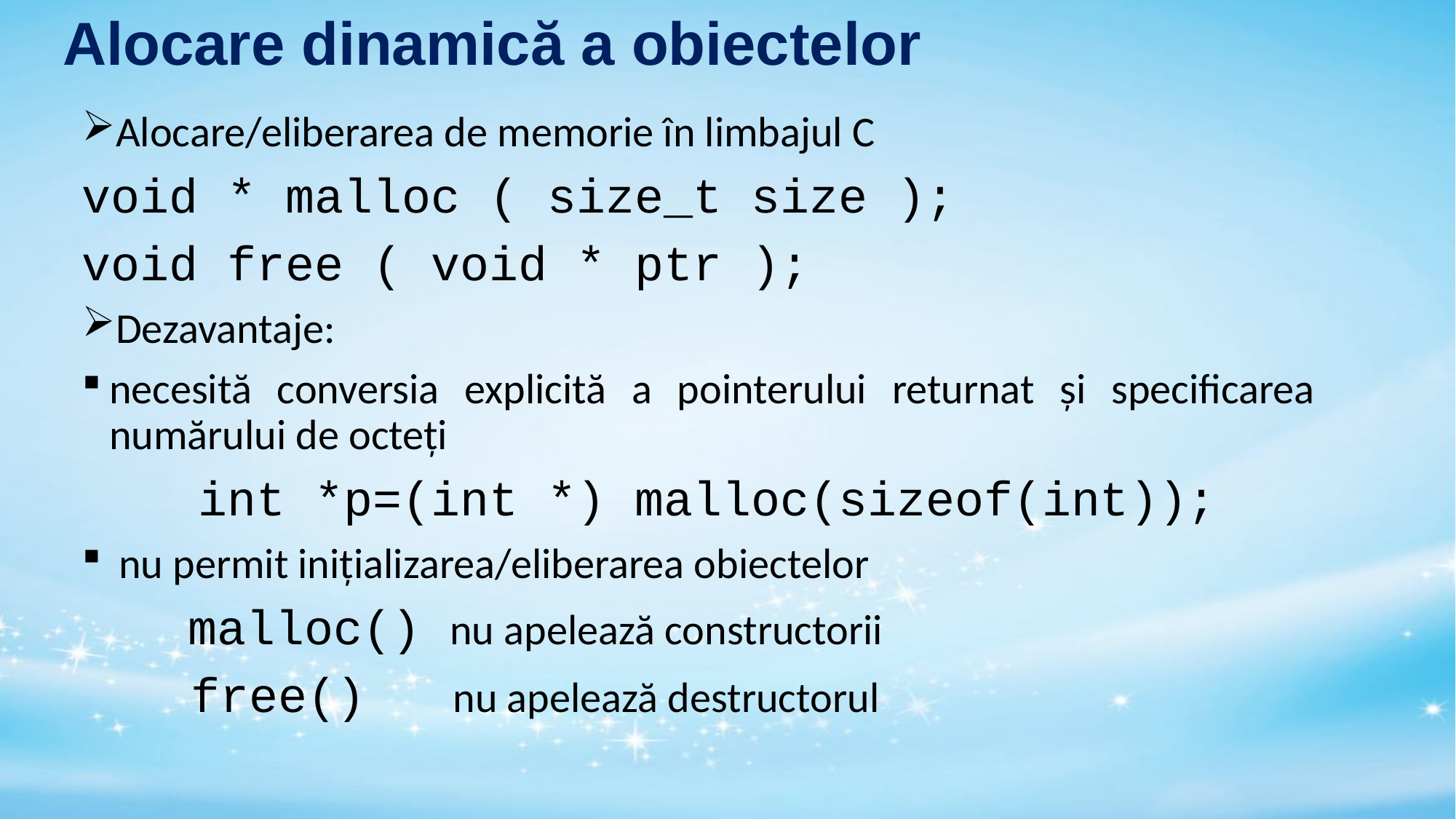

# Alocare dinamică a obiectelor
Alocare/eliberarea de memorie în limbajul C
void * malloc ( size_t size );
void free ( void * ptr );
Dezavantaje:
necesită conversia explicită a pointerului returnat și specificarea numărului de octeți
    int *p=(int *) malloc(sizeof(int));
 nu permit inițializarea/eliberarea obiectelor
           malloc() nu apelează constructorii
	free()   nu apelează destructorul